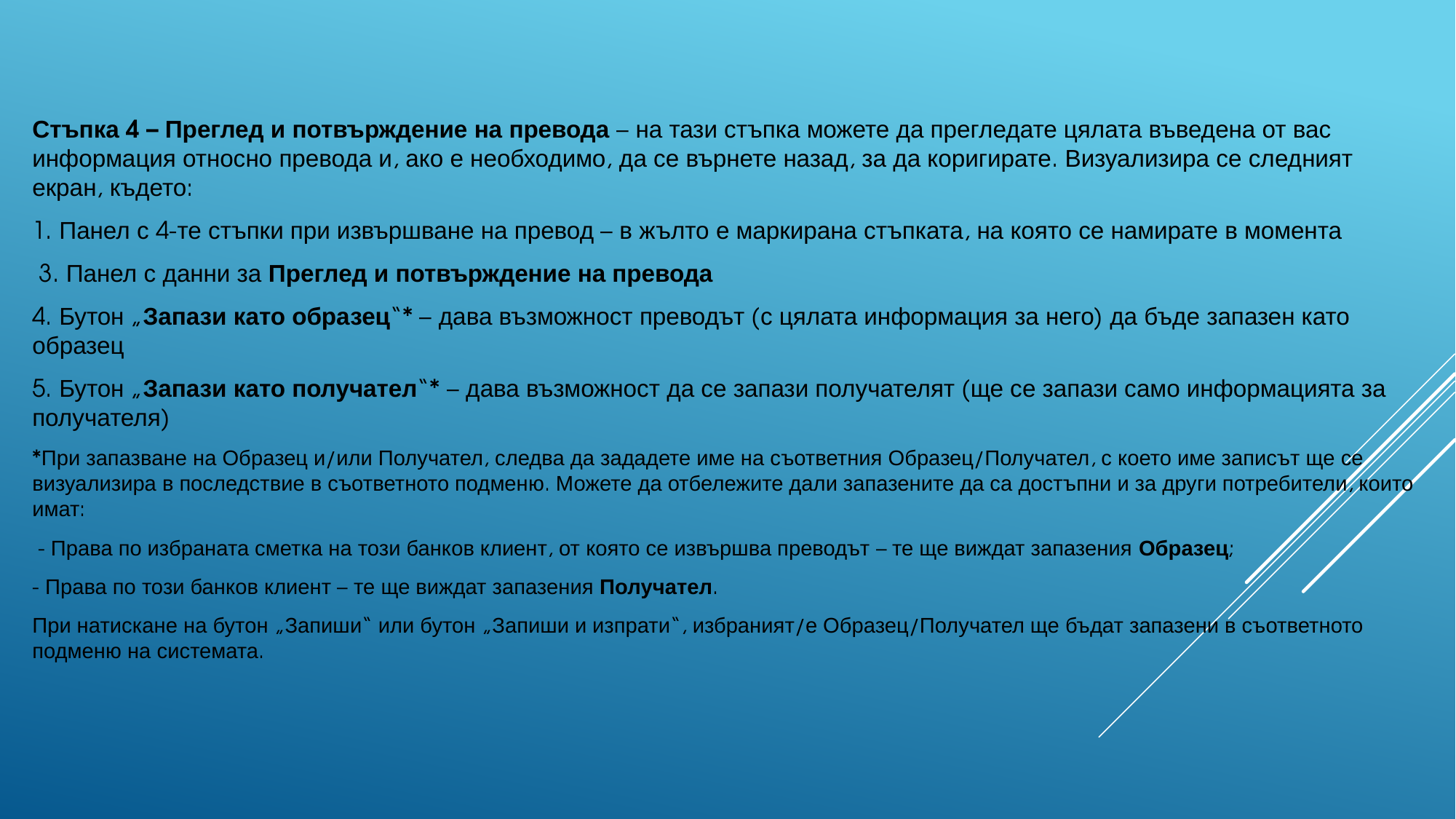

Стъпка 4 – Преглед и потвърждение на превода – на тази стъпка можете да прегледате цялата въведена от вас информация относно превода и, ако е необходимо, да се върнете назад, за да коригирате. Визуализира се следният екран, където:
1. Панел с 4-те стъпки при извършване на превод – в жълто е маркирана стъпката, на която се намирате в момента
 3. Панел с данни за Преглед и потвърждение на превода
4. Бутон „Запази като образец“* – дава възможност преводът (с цялата информация за него) да бъде запазен като образец
5. Бутон „Запази като получател“* – дава възможност да се запази получателят (ще се запази само информацията за получателя)
*При запазване на Образец и/или Получател, следва да зададете име на съответния Образец/Получател, с което име записът ще се визуализира в последствие в съответното подменю. Можете да отбележите дали запазените да са достъпни и за други потребители, които имат:
 - Права по избраната сметка на този банков клиент, от която се извършва преводът – те ще виждат запазения Образец;
- Права по този банков клиент – те ще виждат запазения Получател.
При натискане на бутон „Запиши“ или бутон „Запиши и изпрати“, избраният/е Образец/Получател ще бъдат запазени в съответното подменю на системата.